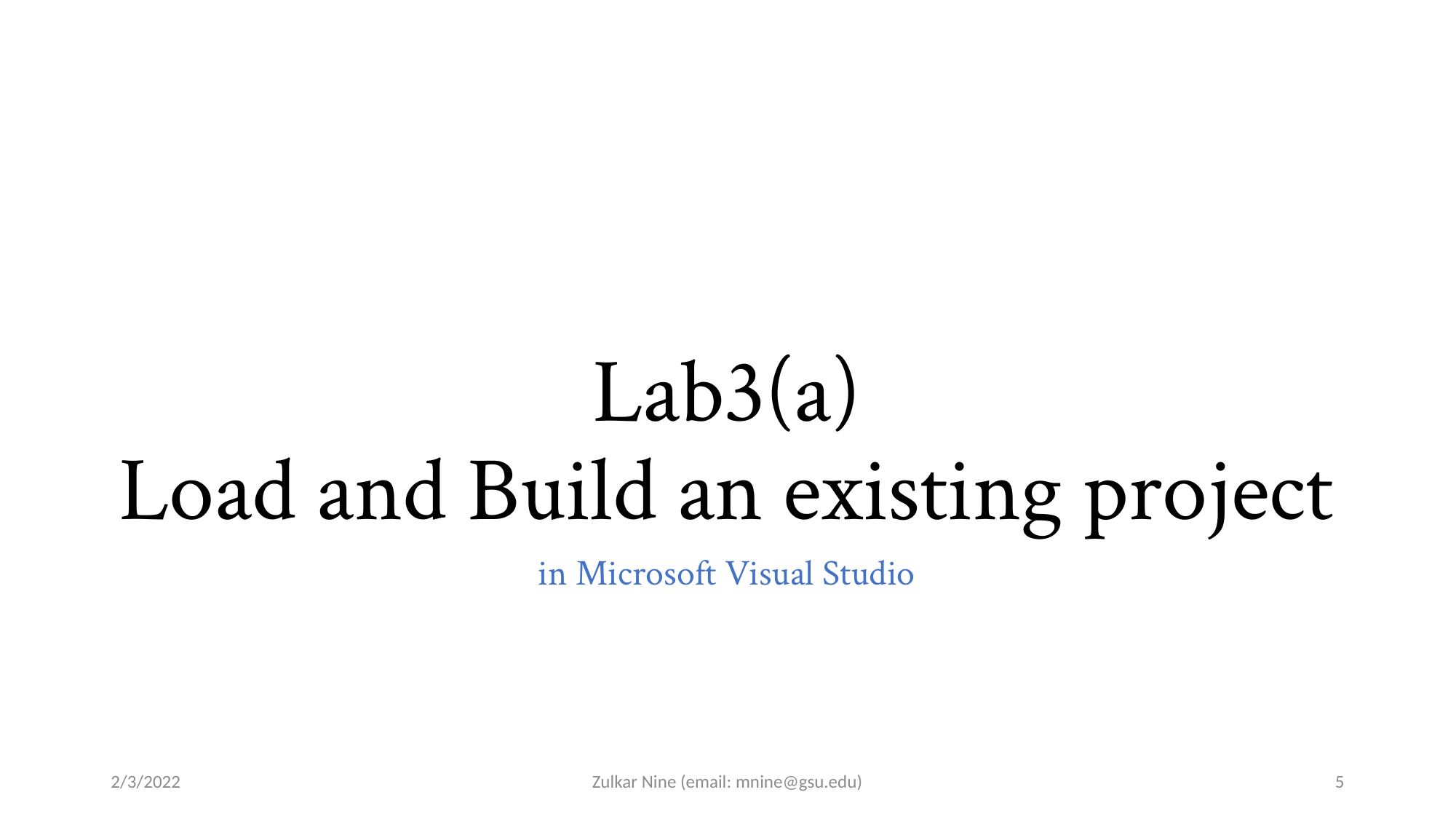

# Lab3(a) Load and Build an existing project
in Microsoft Visual Studio
2/3/2022
Zulkar Nine (email: mnine@gsu.edu)
5